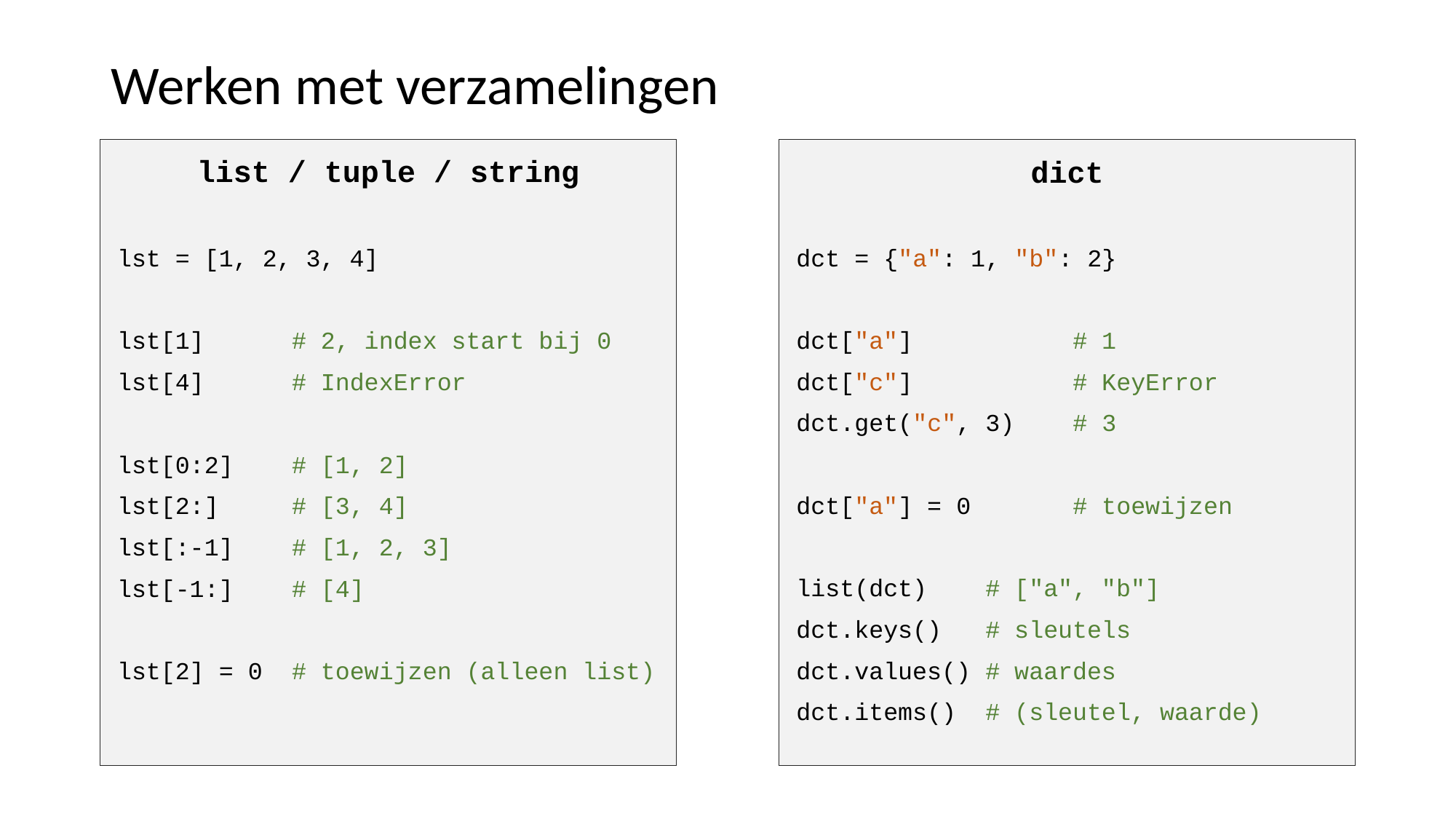

# Werken met verzamelingen
dict

dct = {"a": 1, "b": 2}

dct["a"]           # 1
dct["c"]           # KeyError
dct.get("c", 3)    # 3

dct["a"] = 0       # toewijzen

list(dct)    # ["a", "b"]
dct.keys()   # sleutels
dct.values() # waardes
dct.items()  # (sleutel, waarde)
list / tuple / string

lst = [1, 2, 3, 4]

lst[1]      # 2, index start bij 0
lst[4]      # IndexError

lst[0:2]    # [1, 2]
lst[2:]     # [3, 4]
lst[:-1]    # [1, 2, 3]
lst[-1:]    # [4]

lst[2] = 0  # toewijzen (alleen list)